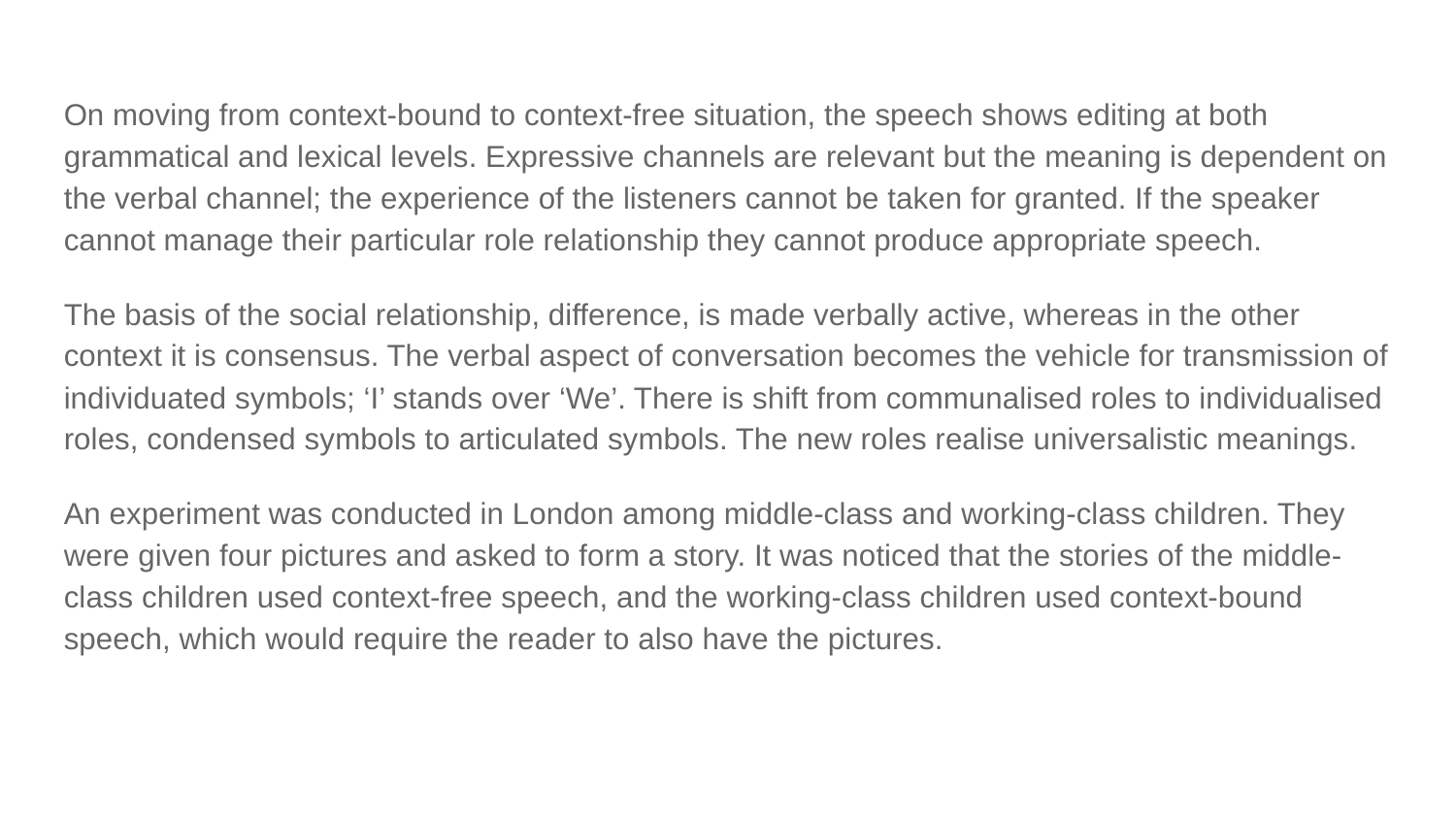

On moving from context-bound to context-free situation, the speech shows editing at both grammatical and lexical levels. Expressive channels are relevant but the meaning is dependent on the verbal channel; the experience of the listeners cannot be taken for granted. If the speaker cannot manage their particular role relationship they cannot produce appropriate speech.
The basis of the social relationship, difference, is made verbally active, whereas in the other context it is consensus. The verbal aspect of conversation becomes the vehicle for transmission of individuated symbols; ‘I’ stands over ‘We’. There is shift from communalised roles to individualised roles, condensed symbols to articulated symbols. The new roles realise universalistic meanings.
An experiment was conducted in London among middle-class and working-class children. They were given four pictures and asked to form a story. It was noticed that the stories of the middle-class children used context-free speech, and the working-class children used context-bound speech, which would require the reader to also have the pictures.